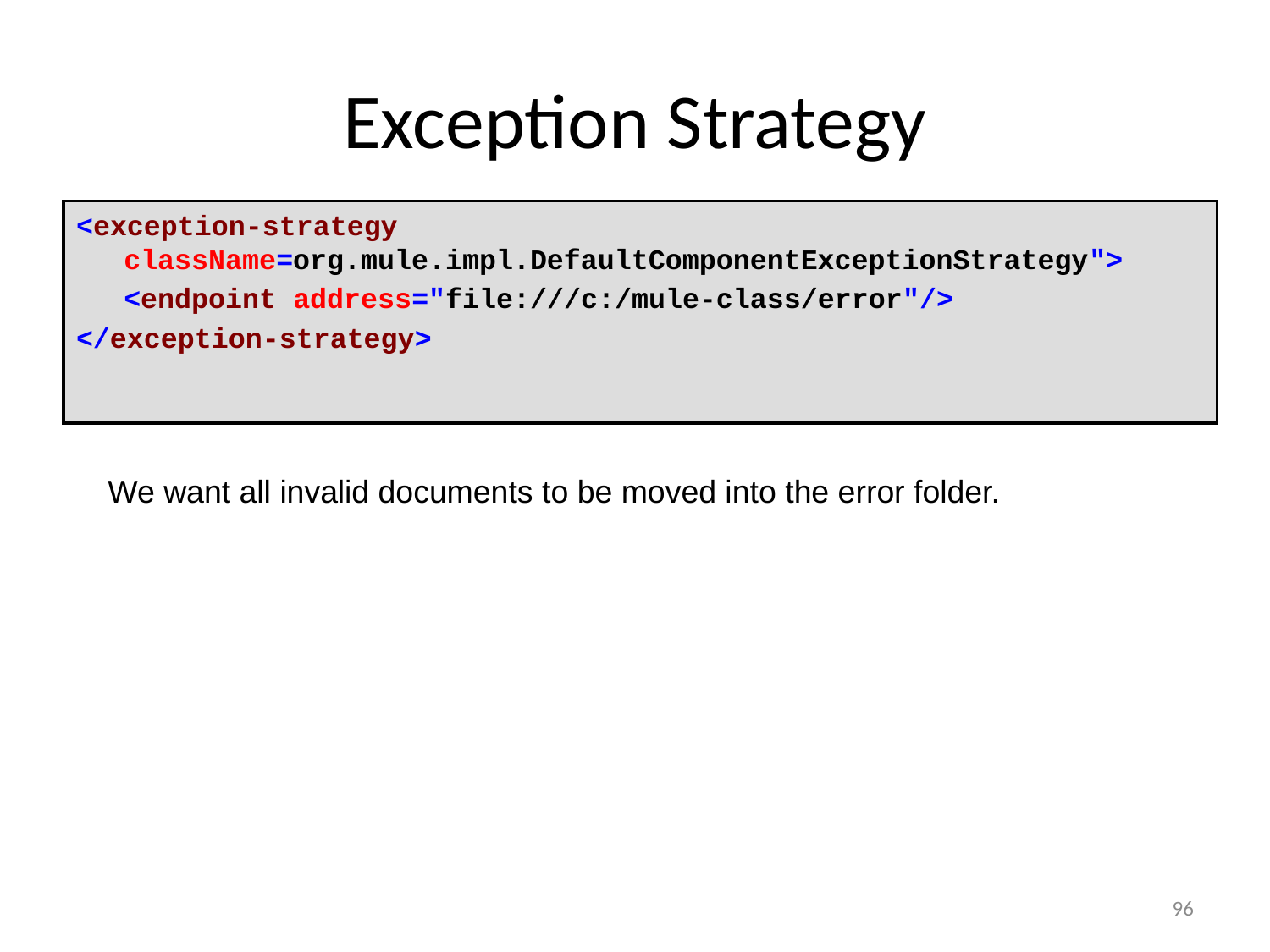

# Exception Strategy
<exception-strategy className=org.mule.impl.DefaultComponentExceptionStrategy">
	<endpoint address="file:///c:/mule-class/error"/>
</exception-strategy>
We want all invalid documents to be moved into the error folder.

96